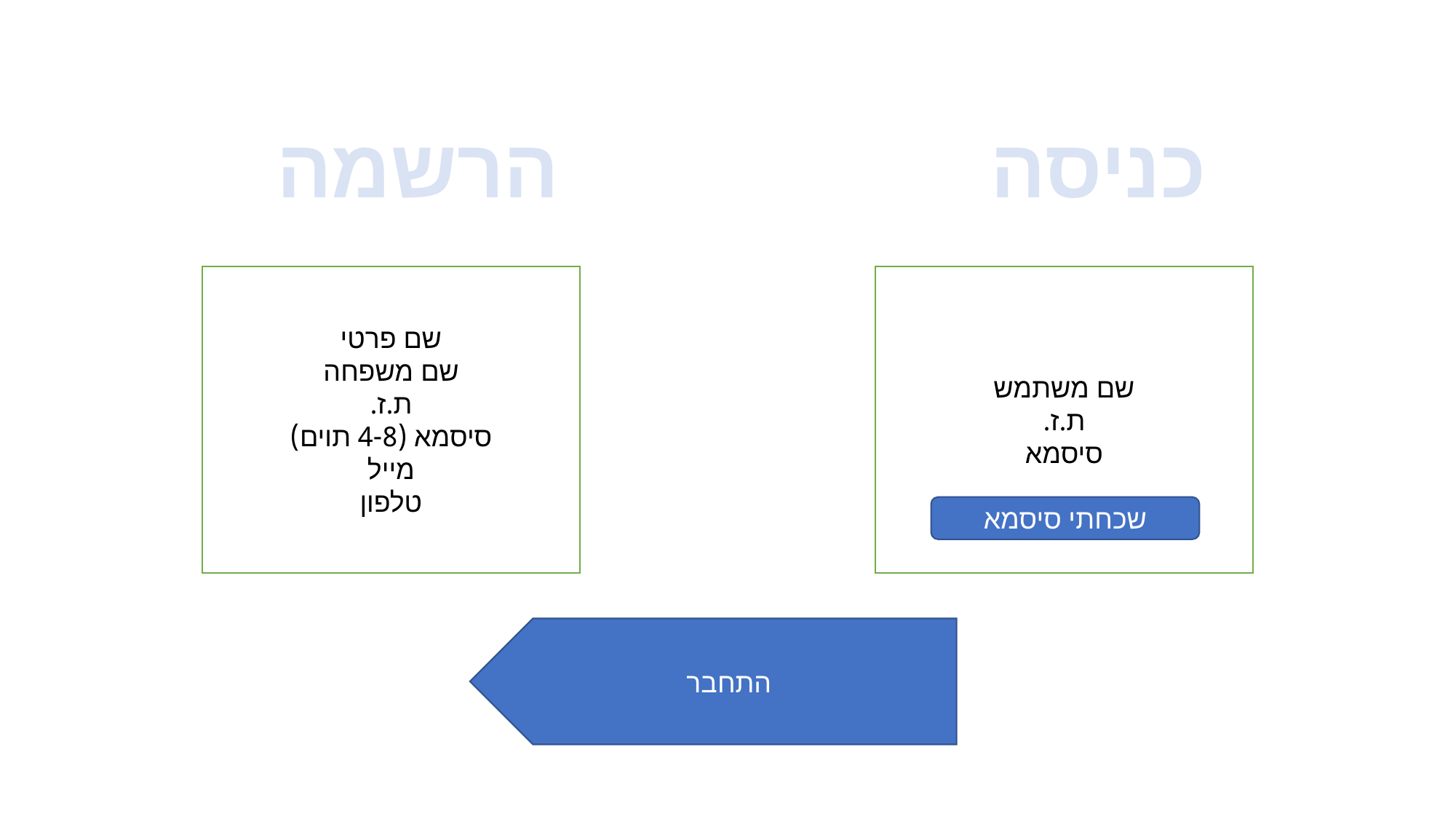

הרשמה
כניסה
שם פרטי
שם משפחה
ת.ז.
סיסמא (4-8 תוים)
מייל
טלפון
שם משתמש
ת.ז.
סיסמא
שכחתי סיסמא
התחבר